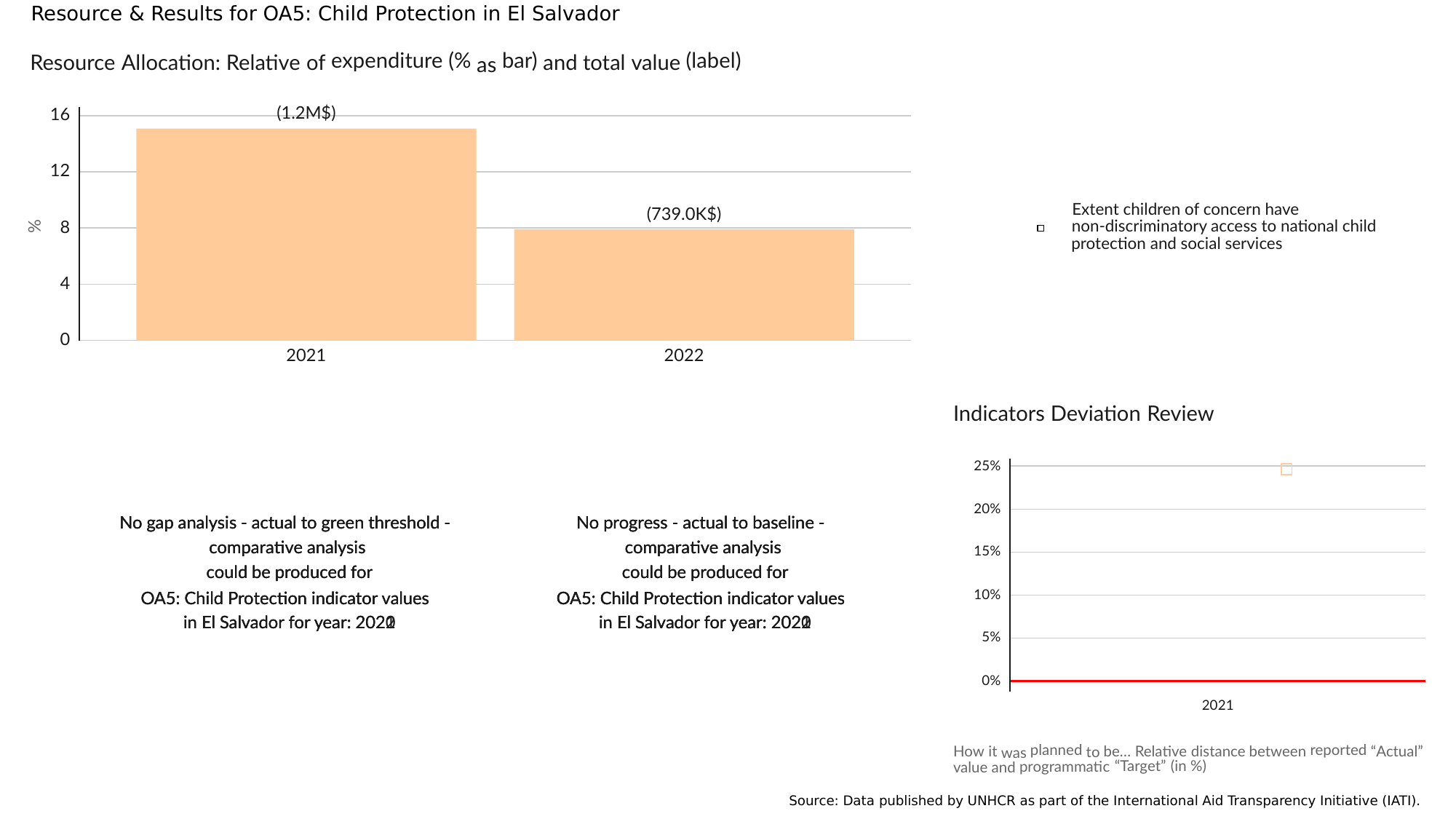

Resource & Results for OA5: Child Protection in El Salvador

(%
bar)
(label)
expenditure
Allocation:
Relative
and
total
value
of
Resource
as
(1.2M$)

16

12

Extent children of concern have
(739.0K$)
%
non-discriminatory access to national child
8

protection and social services
4

0

2021
2022

Indicators
Deviation
Review

25%

20%

No gap analysis - actual to green threshold -
No gap analysis - actual to green threshold -
No gap analysis - actual to green threshold -
No progress - actual to baseline -
No progress - actual to baseline -
No progress - actual to baseline -
 comparative analysis
 comparative analysis
 comparative analysis
 comparative analysis
 comparative analysis
 comparative analysis
15%

  could be produced for
  could be produced for
  could be produced for
  could be produced for
  could be produced for
  could be produced for
10%
OA5: Child Protection indicator values
OA5: Child Protection indicator values
OA5: Child Protection indicator values
OA5: Child Protection indicator values
OA5: Child Protection indicator values
OA5: Child Protection indicator values

 in El Salvador for year: 2020
 in El Salvador for year: 2021
 in El Salvador for year: 2022
 in El Salvador for year: 2020
 in El Salvador for year: 2021
 in El Salvador for year: 2022
5%

0%

2021
planned
reported
“Actual”
Relative
distance
between
be…
it
How
to
was
“Target”
(in
%)
programmatic
value
and
Source: Data published by UNHCR as part of the International Aid Transparency Initiative (IATI).